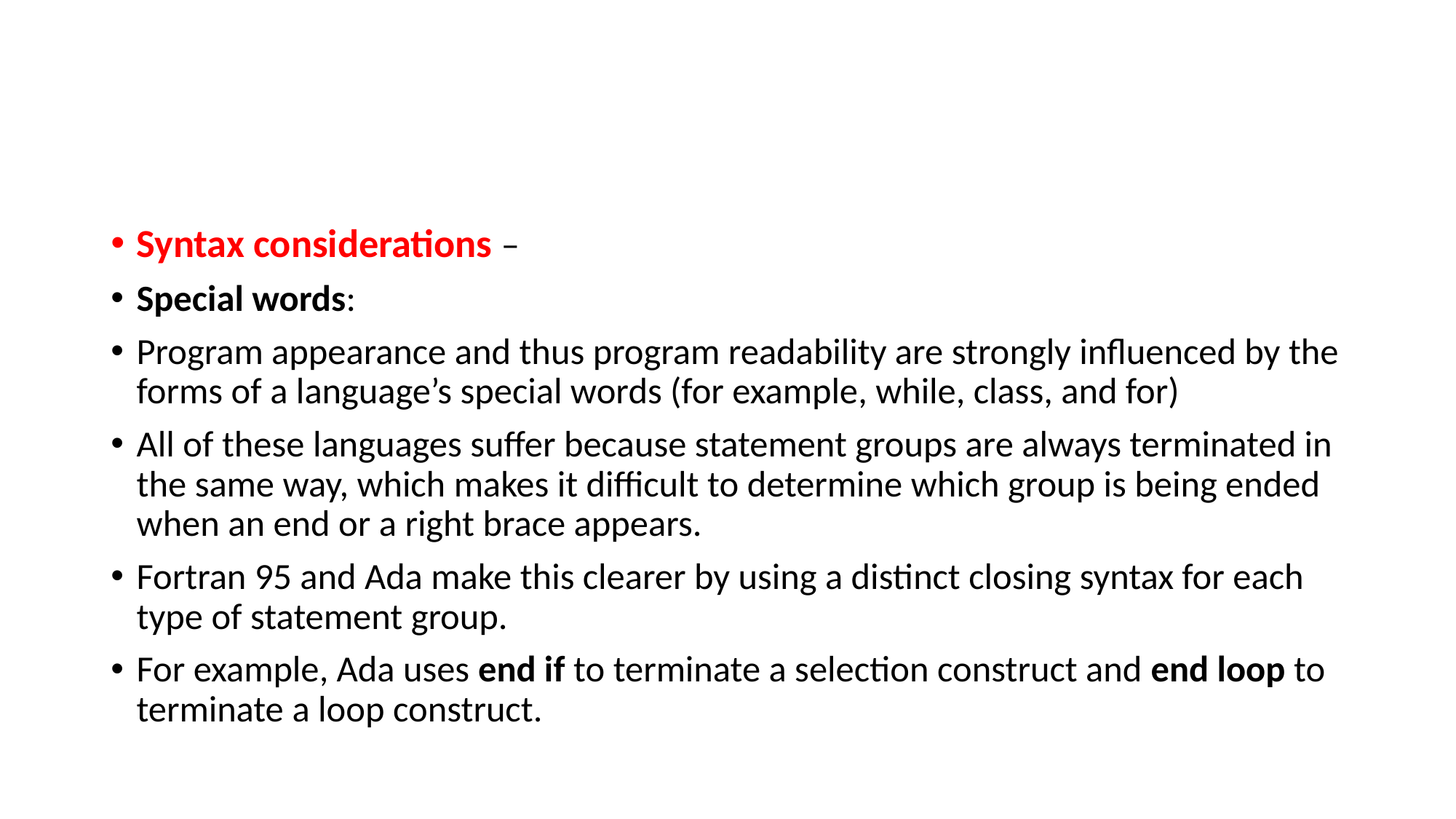

#
Syntax considerations –
Special words:
Program appearance and thus program readability are strongly influenced by the forms of a language’s special words (for example, while, class, and for)
All of these languages suffer because statement groups are always terminated in the same way, which makes it difficult to determine which group is being ended when an end or a right brace appears.
Fortran 95 and Ada make this clearer by using a distinct closing syntax for each type of statement group.
For example, Ada uses end if to terminate a selection construct and end loop to terminate a loop construct.